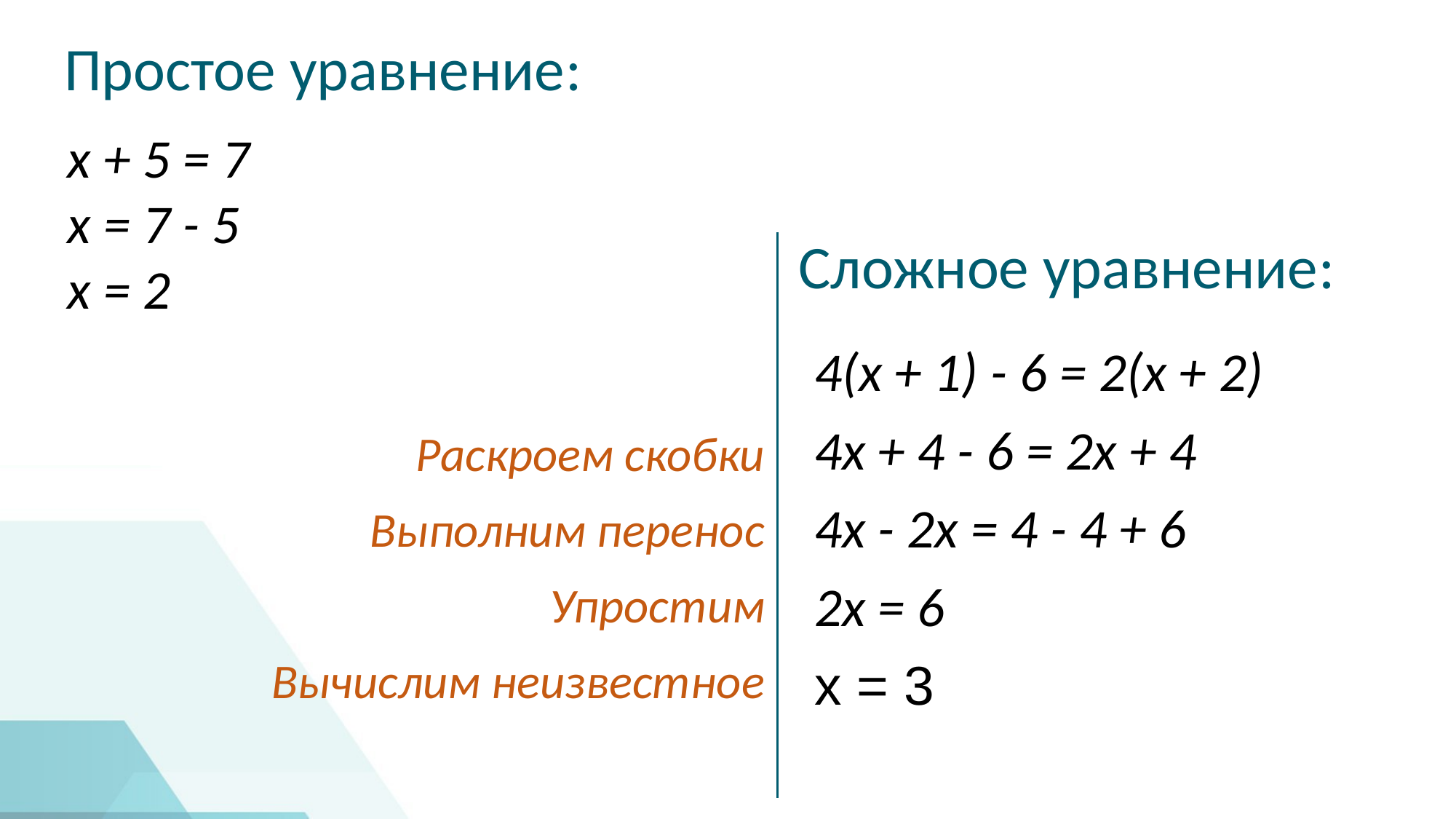

Простое уравнение:
 х + 5 = 7
 x = 7 - 5
 x = 2
Сложное уравнение:
4(x + 1) - 6 = 2(x + 2)
4x + 4 - 6 = 2x + 4
4x - 2x = 4 - 4 + 6
2x = 6
x = 3
Раскроем скобки
Выполним перенос
Упростим
Вычислим неизвестное